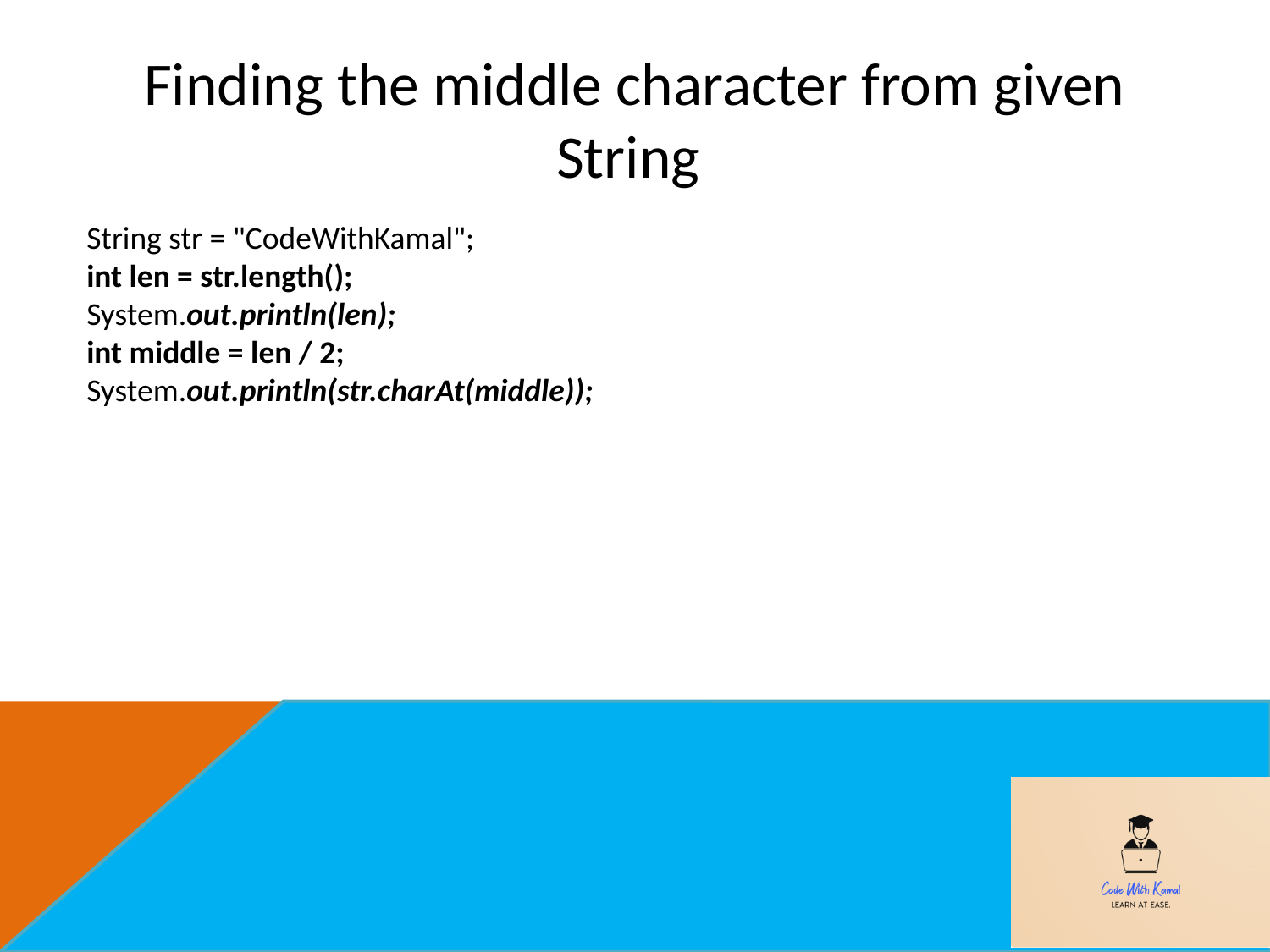

# Finding the middle character from given String
String str = "CodeWithKamal";
int len = str.length();
System.out.println(len);
int middle = len / 2;
System.out.println(str.charAt(middle));